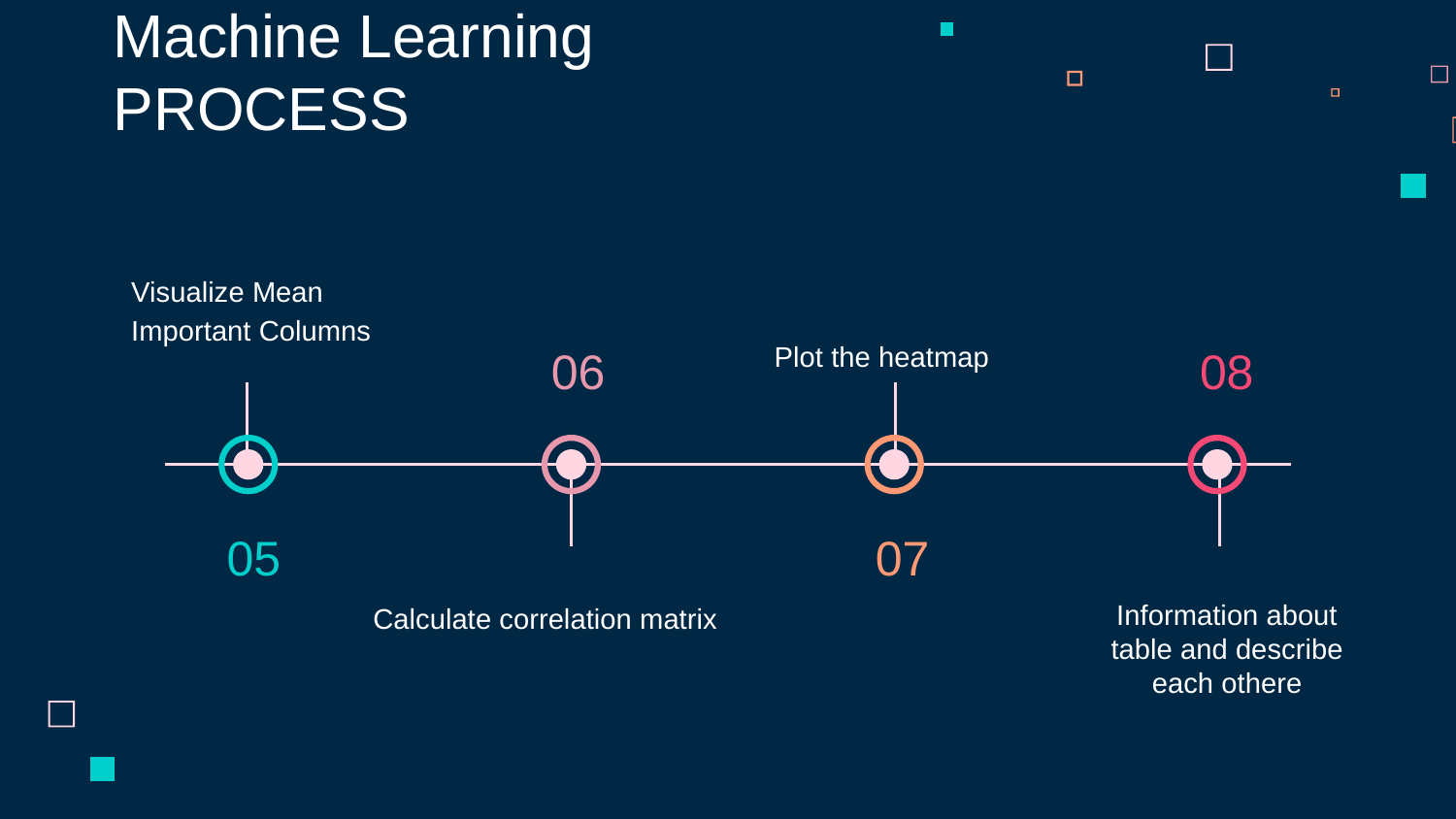

# Machine Learning PROCESS
Visualize Mean Important Columns
Plot the heatmap
 06
 08

 05
 07
Calculate correlation matrix
Information about table and describe each othere